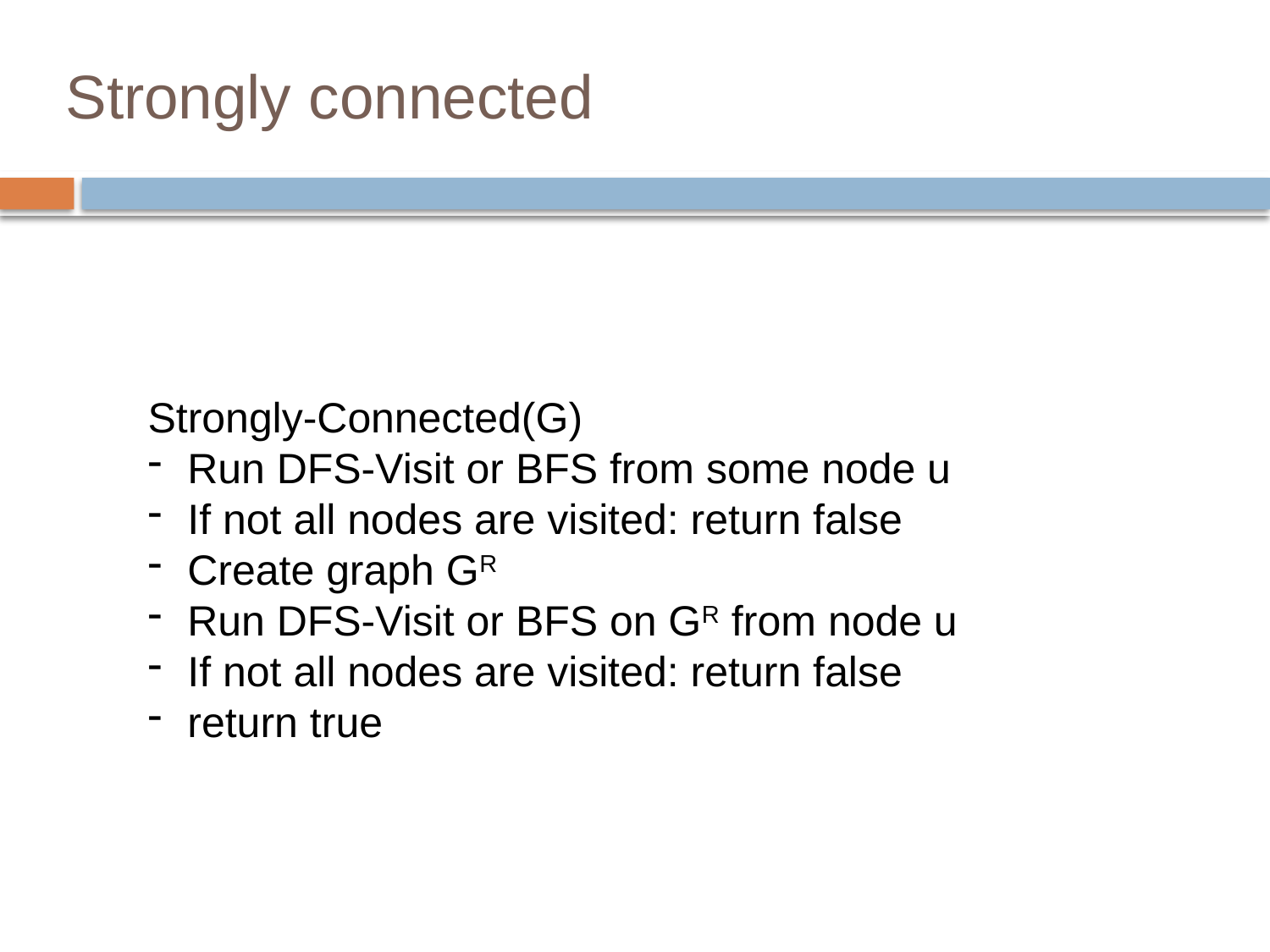

# Strongly connected
Strongly-Connected(G)
Run DFS-Visit or BFS from some node u
If not all nodes are visited: return false
Create graph GR
Run DFS-Visit or BFS on GR from node u
If not all nodes are visited: return false
return true